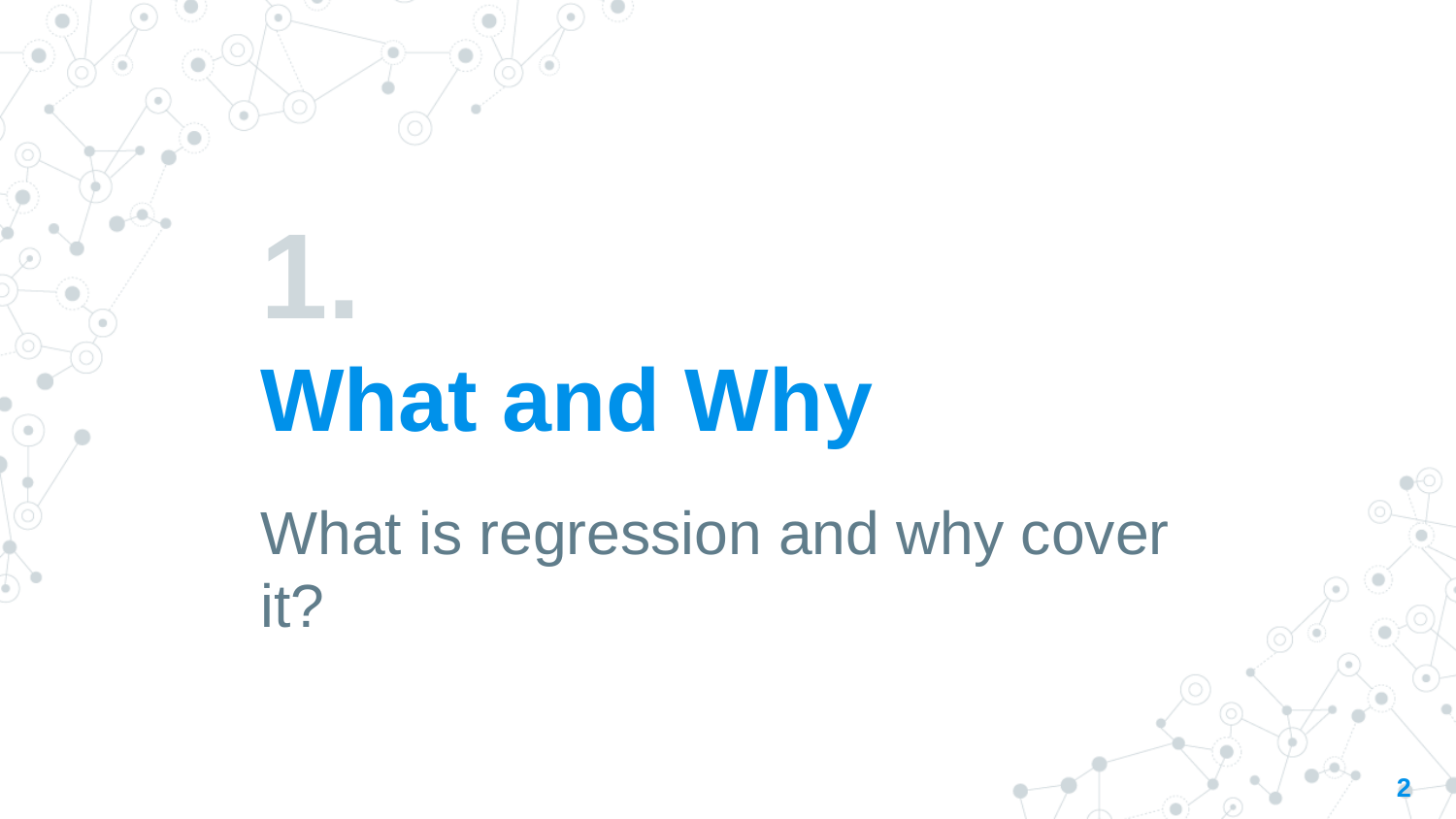

# 1.
What and Why
What is regression and why cover it?
2